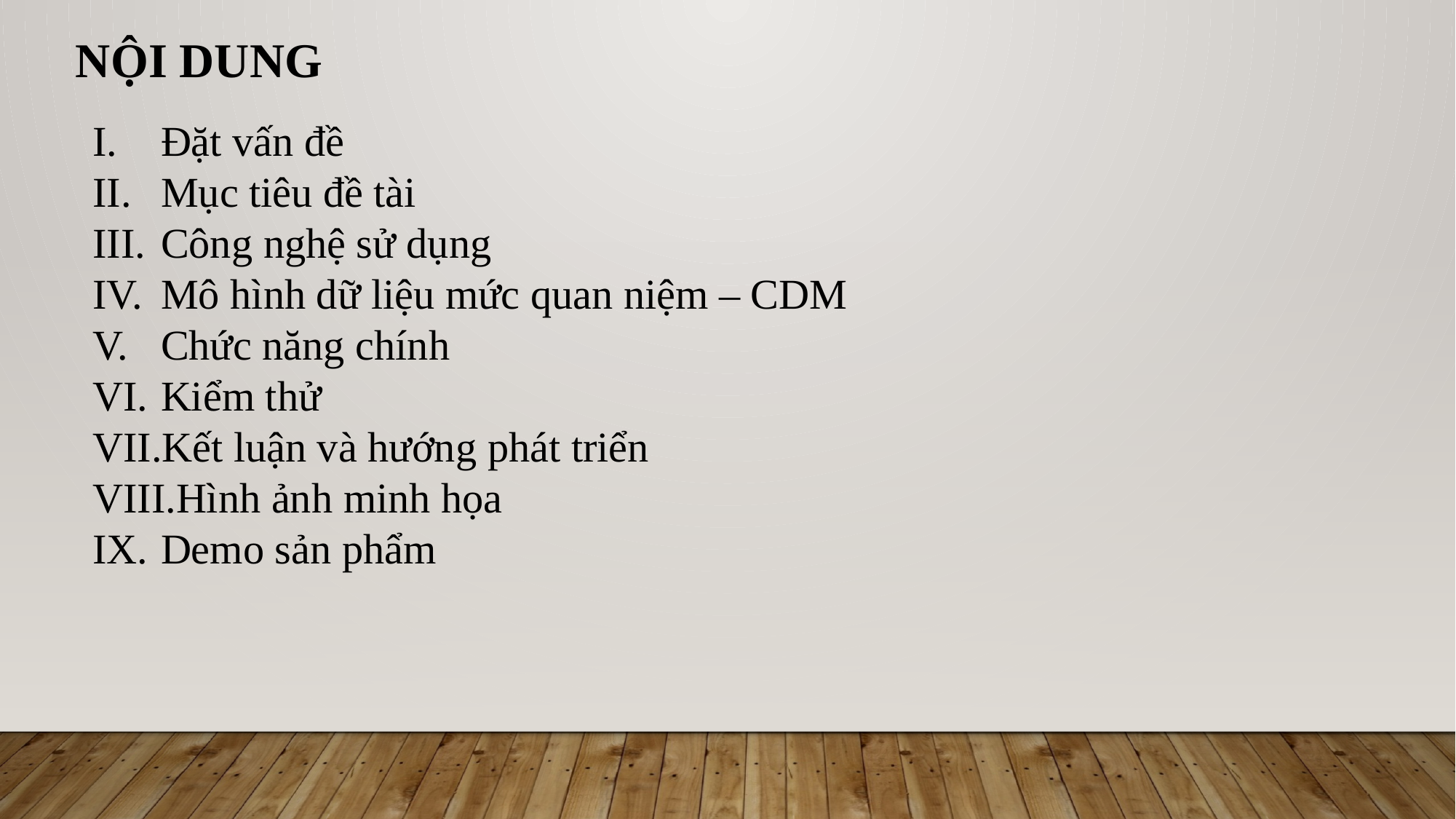

NỘI DUNG
Đặt vấn đề
Mục tiêu đề tài
Công nghệ sử dụng
Mô hình dữ liệu mức quan niệm – CDM
Chức năng chính
Kiểm thử
Kết luận và hướng phát triển
Hình ảnh minh họa
Demo sản phẩm